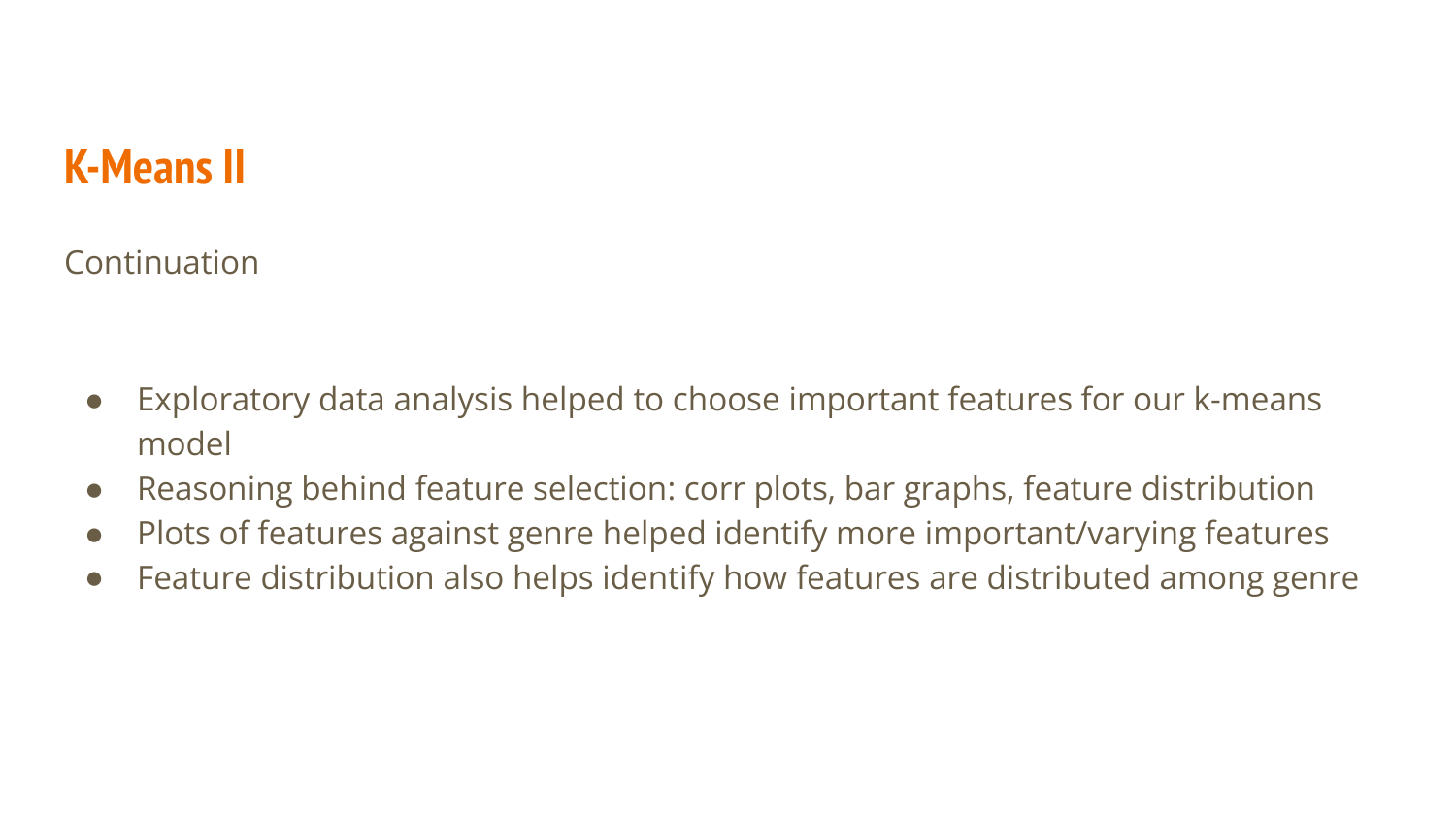

# K-Means II
Continuation

Exploratory data analysis helped to choose important features for our k-means model
Reasoning behind feature selection: corr plots, bar graphs, feature distribution
Plots of features against genre helped identify more important/varying features
Feature distribution also helps identify how features are distributed among genre